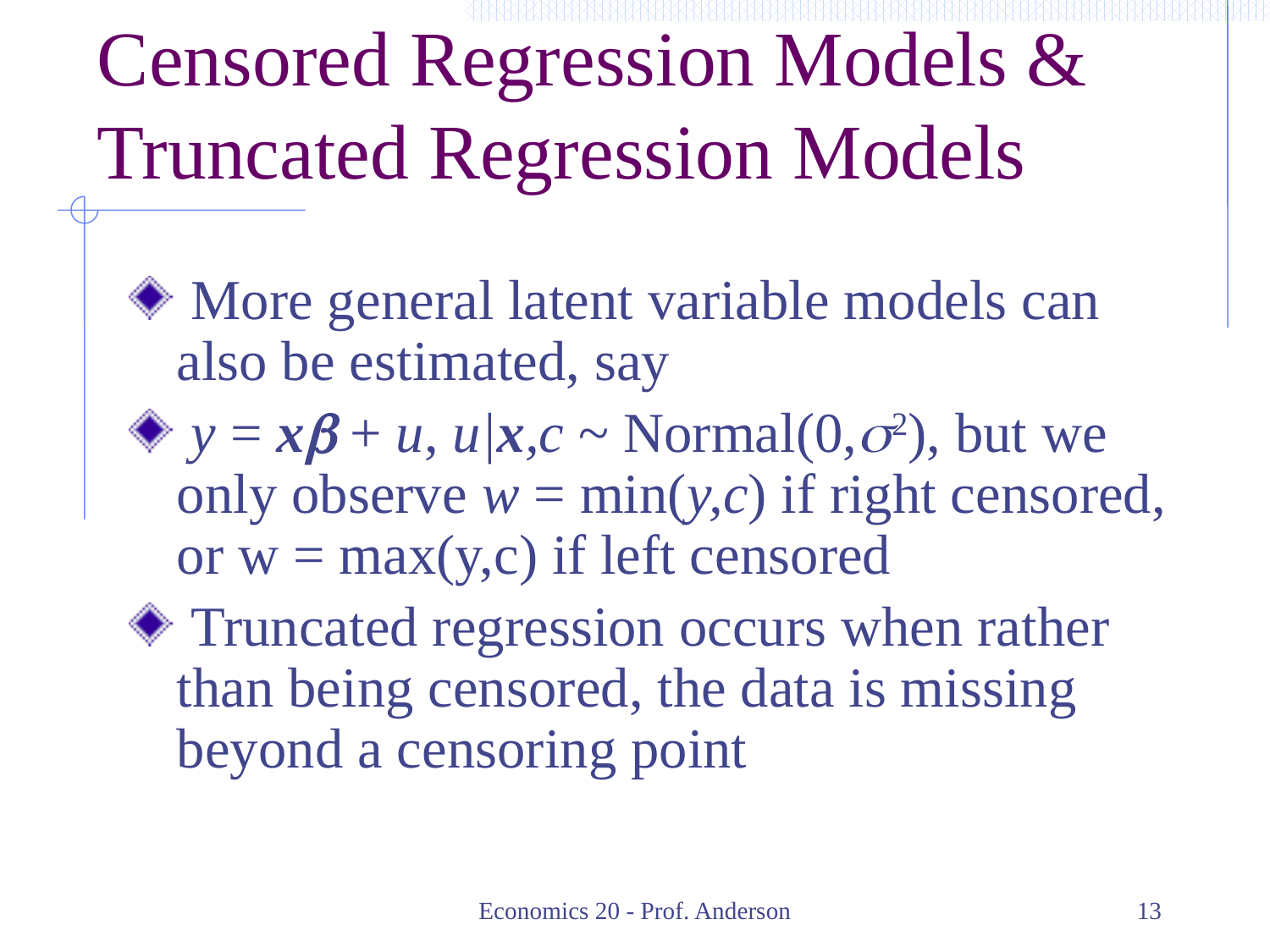

# Censored Regression Models & Truncated Regression Models
 More general latent variable models can also be estimated, say
 y = xβ + u, u|x,c ~ Normal(0,σ2), but we only observe w = min(y,c) if right censored, or w = max(y,c) if left censored
 Truncated regression occurs when rather than being censored, the data is missing beyond a censoring point
Economics 20 - Prof. Anderson
13